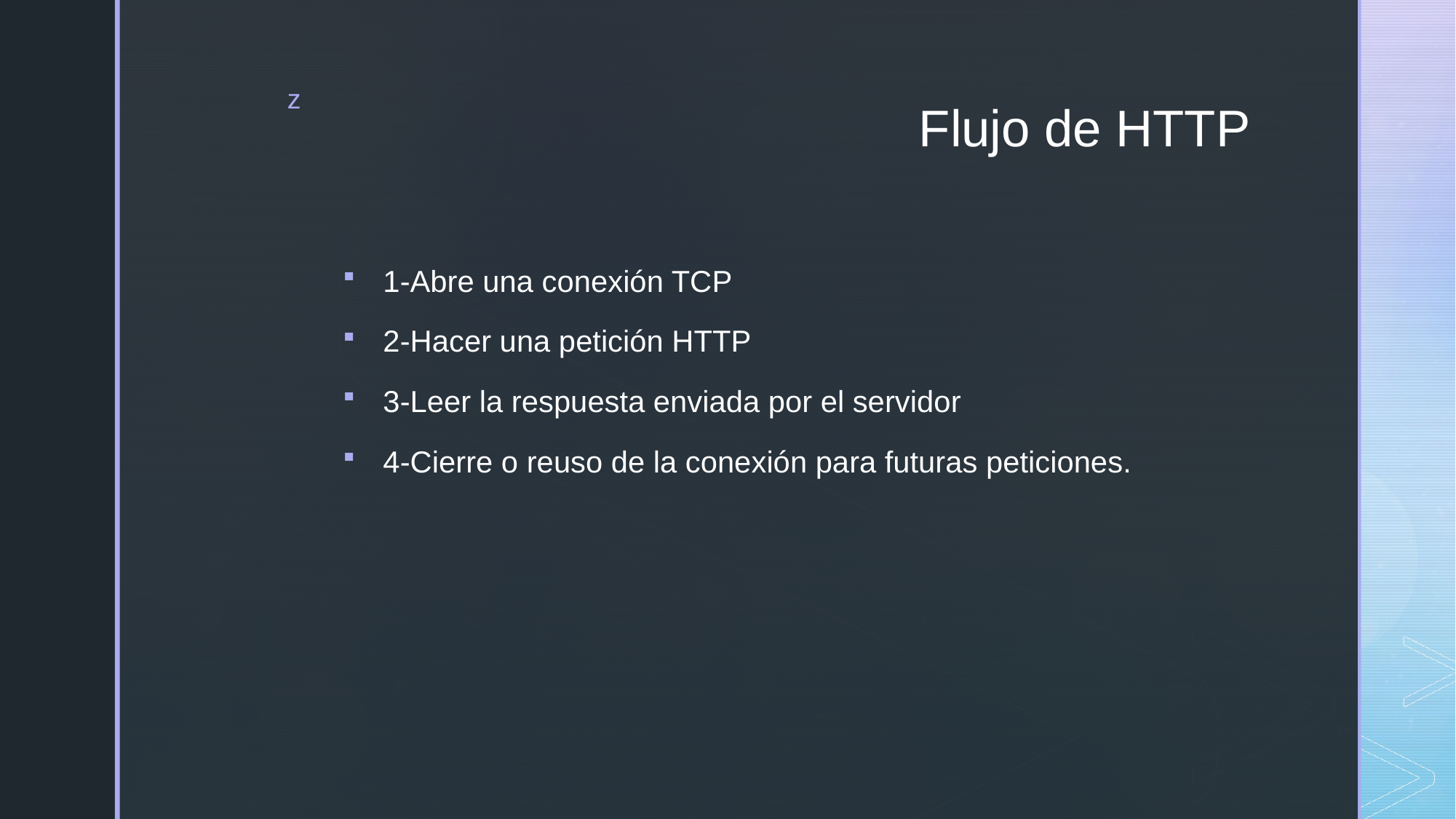

# Flujo de HTTP
1-Abre una conexión TCP
2-Hacer una petición HTTP
3-Leer la respuesta enviada por el servidor
4-Cierre o reuso de la conexión para futuras peticiones.